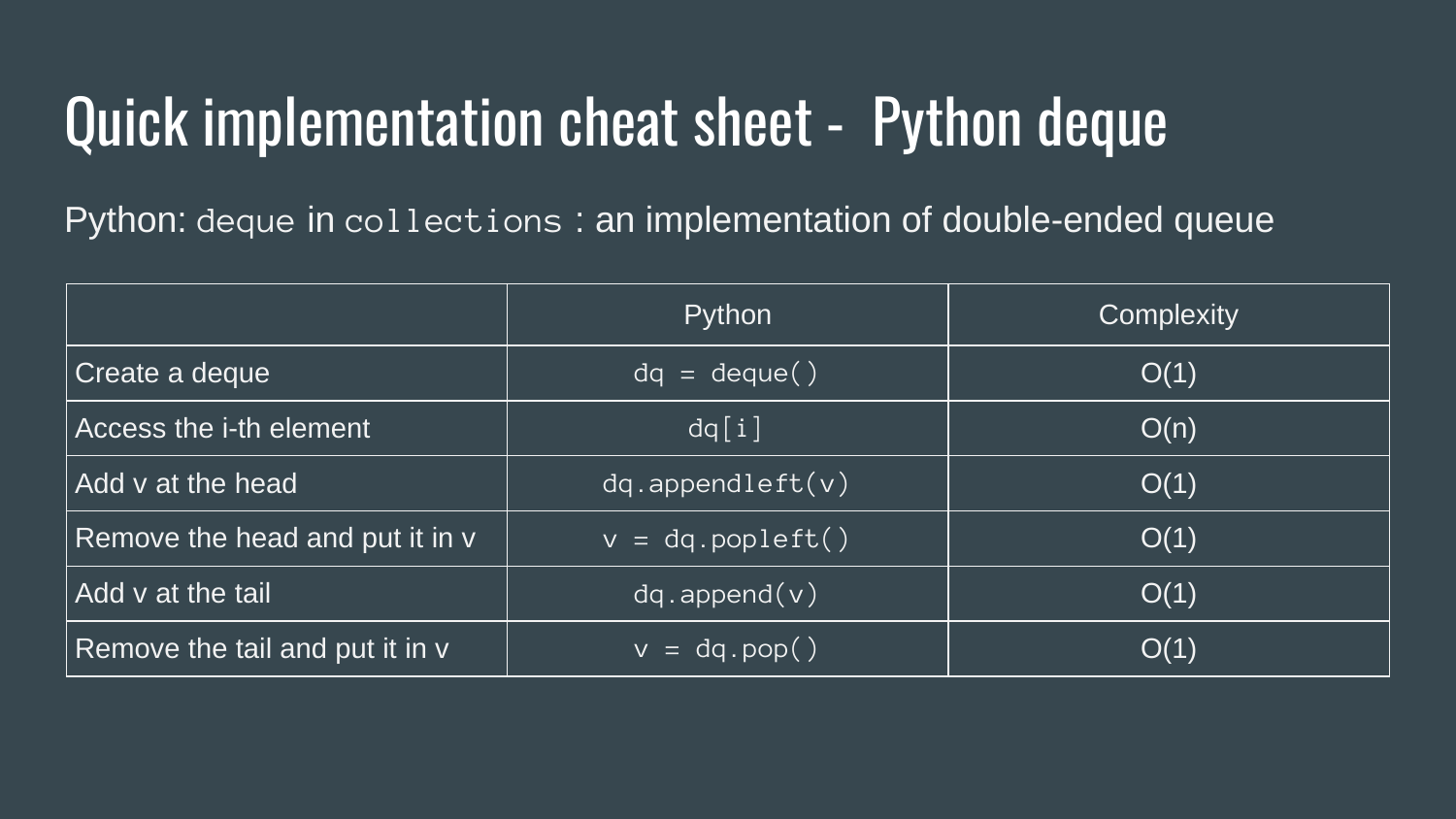

# Quick implementation cheat sheet -  Python deque
Python: deque in collections : an implementation of double-ended queue
|  | Python | Complexity |
| --- | --- | --- |
| Create a deque | dq = deque() | O(1) |
| Access the i-th element | dq[i] | O(n) |
| Add v at the head | dq.appendleft(v) | O(1) |
| Remove the head and put it in v | v = dq.popleft() | O(1) |
| Add v at the tail | dq.append(v) | O(1) |
| Remove the tail and put it in v | v = dq.pop() | O(1) |